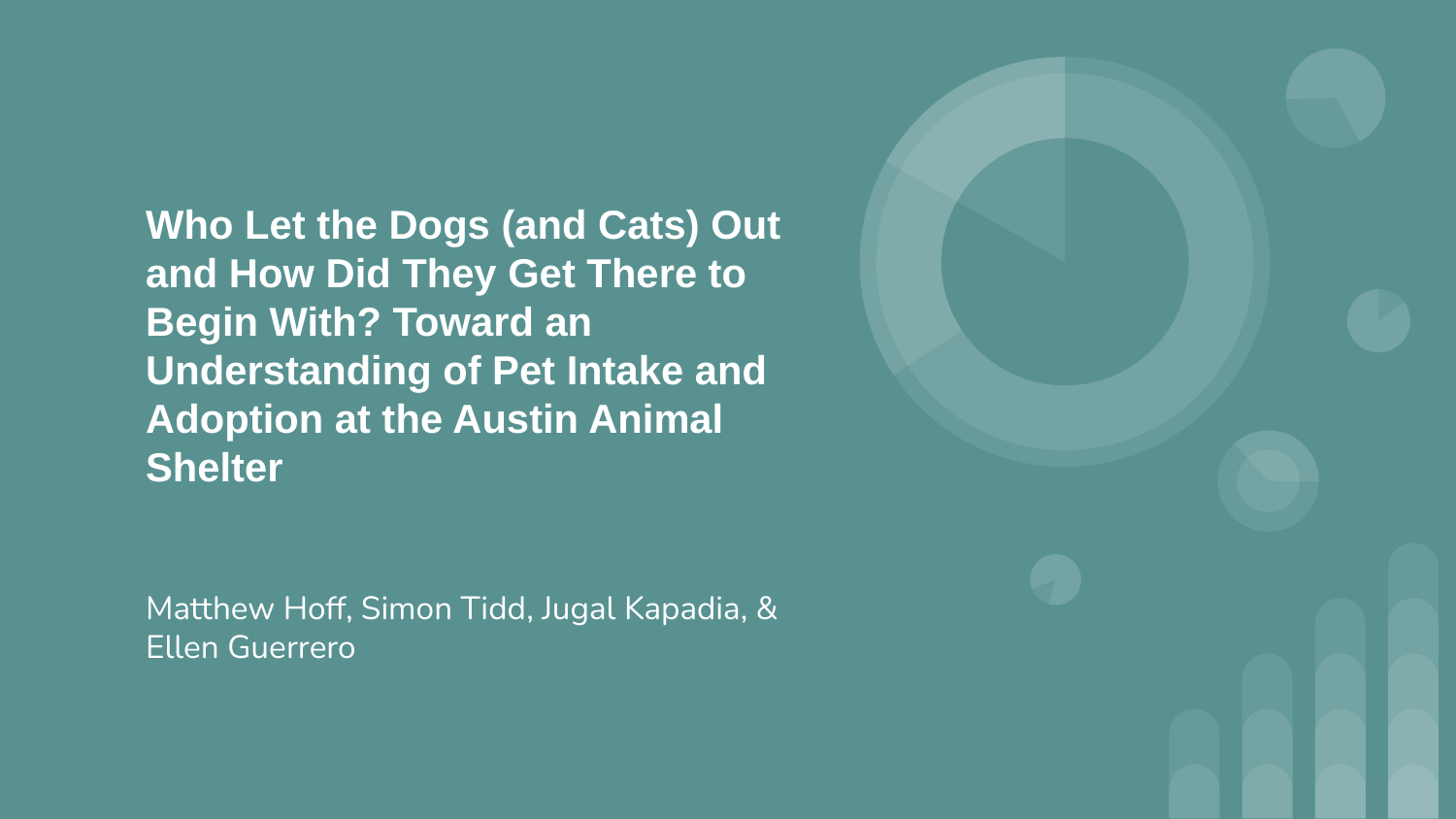

# Who Let the Dogs (and Cats) Out and How Did They Get There to Begin With? Toward an Understanding of Pet Intake and Adoption at the Austin Animal Shelter
Matthew Hoff, Simon Tidd, Jugal Kapadia, & Ellen Guerrero